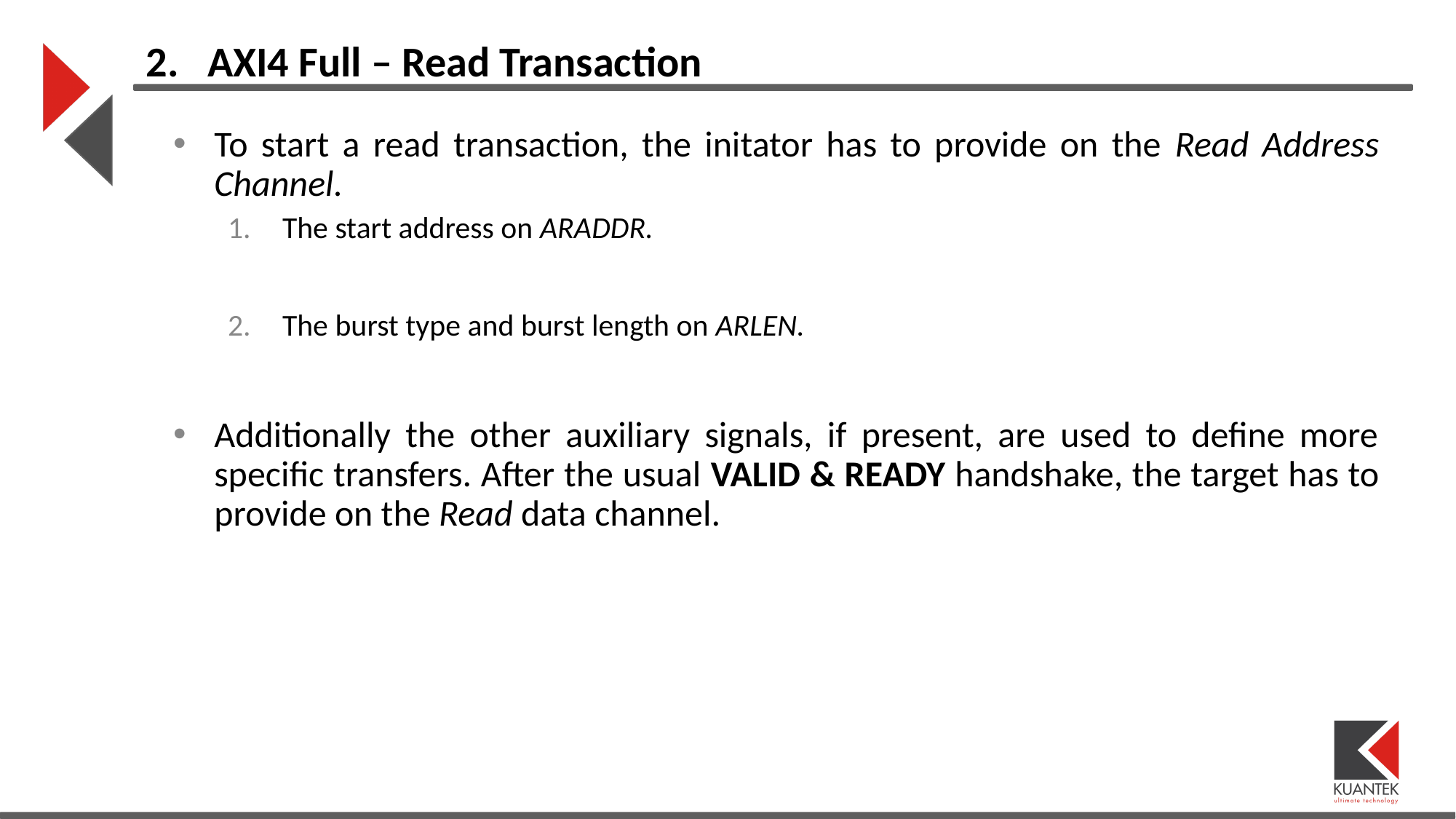

# AXI4 Full – Read Transaction
To start a read transaction, the initator has to provide on the Read Address Channel.
The start address on ARADDR.

The burst type and burst length on ARLEN.

Additionally the other auxiliary signals, if present, are used to define more specific transfers. After the usual VALID & READY handshake, the target has to provide on the Read data channel.